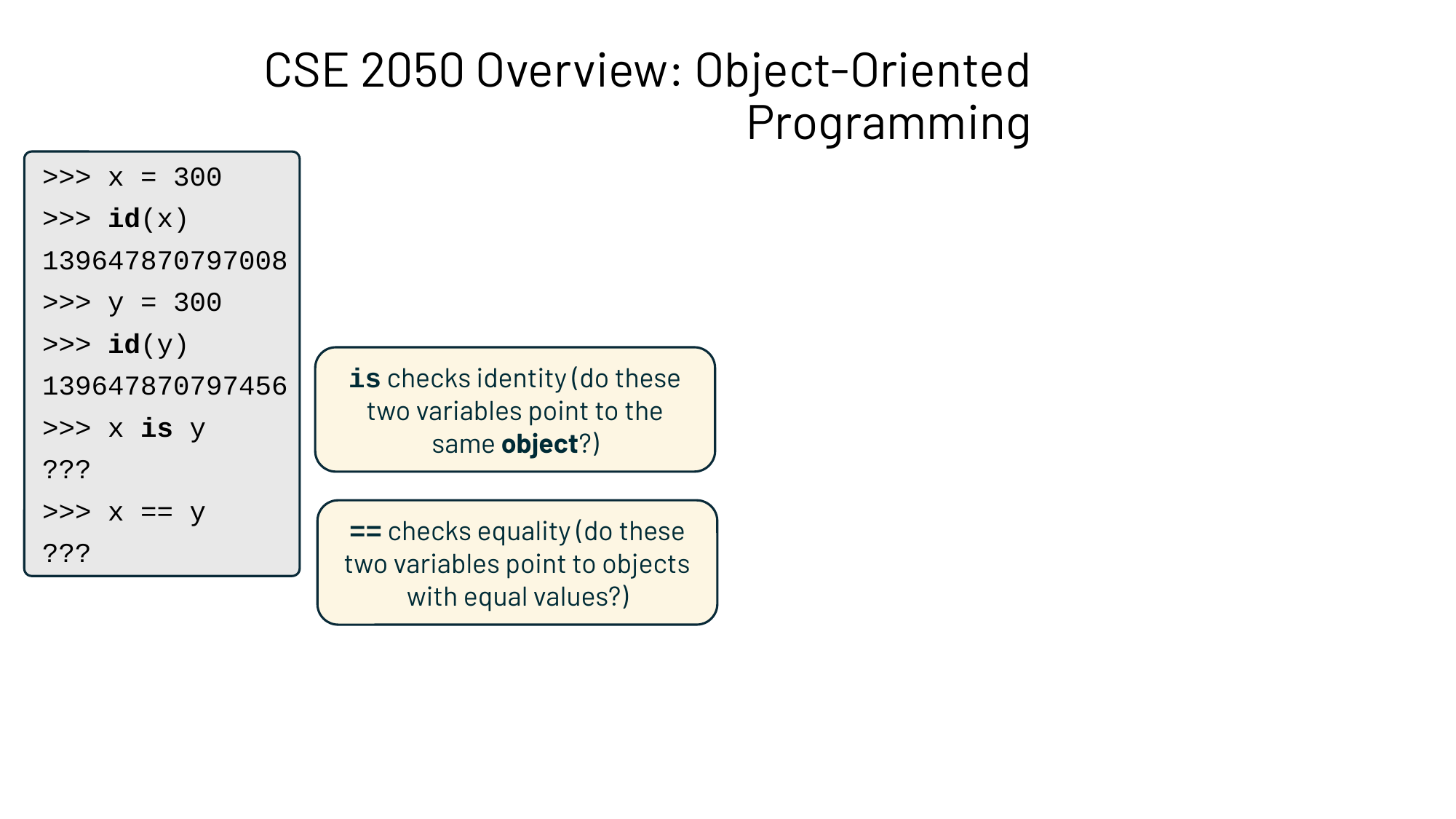

# CSE 2050 Overview: Object-Oriented Programming

>>> x = 300
>>> id(x)
139647870797008
>>> y = 300
>>> id(y)
139647870797456
>>> x is y
???
>>> x == y
???
is checks identity (do these two variables point to the same object?)
== checks equality (do these two variables point to objects with equal values?)